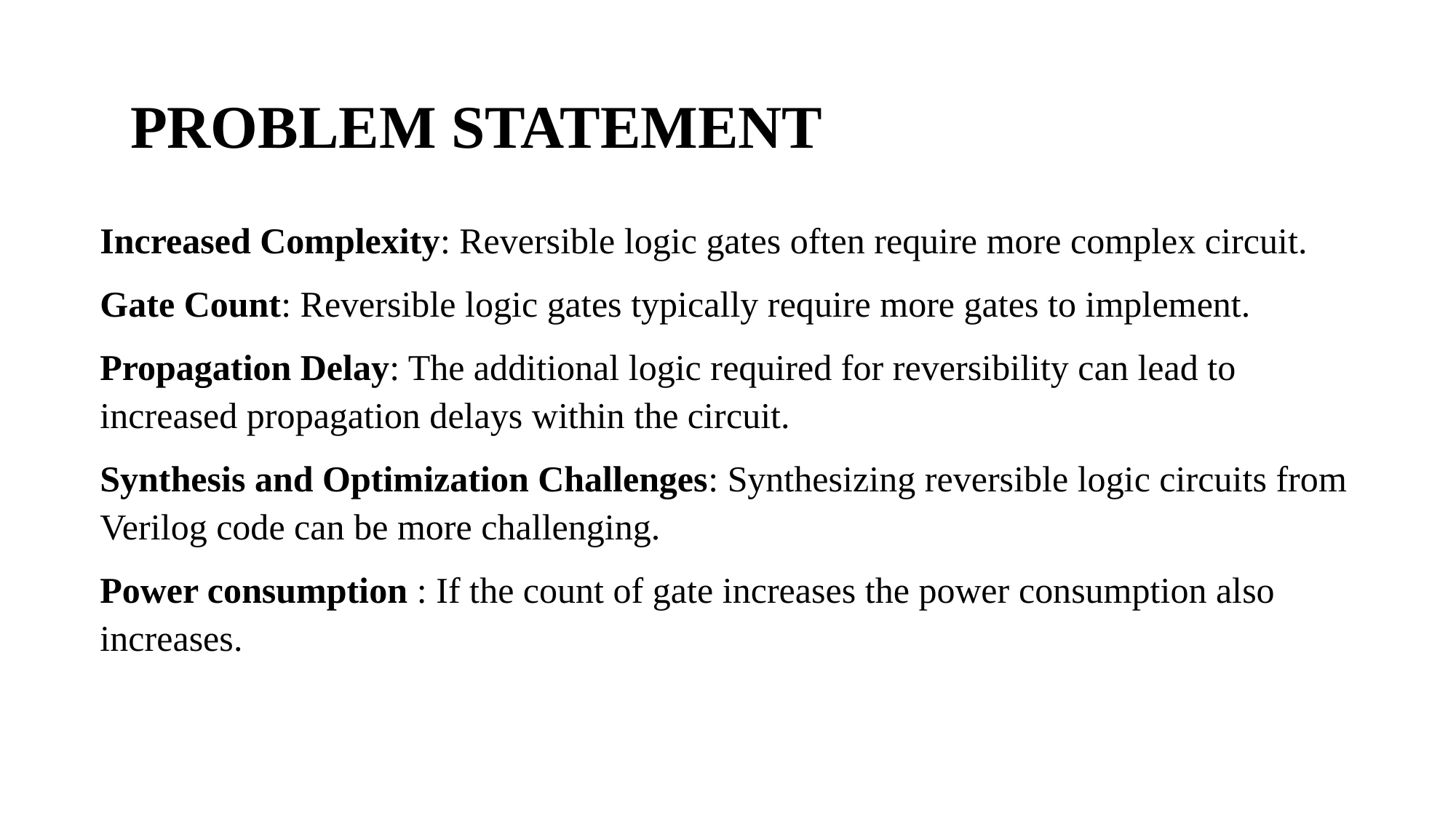

# PROBLEM STATEMENT
Increased Complexity: Reversible logic gates often require more complex circuit.
Gate Count: Reversible logic gates typically require more gates to implement.
Propagation Delay: The additional logic required for reversibility can lead to increased propagation delays within the circuit.
Synthesis and Optimization Challenges: Synthesizing reversible logic circuits from Verilog code can be more challenging.
Power consumption : If the count of gate increases the power consumption also increases.